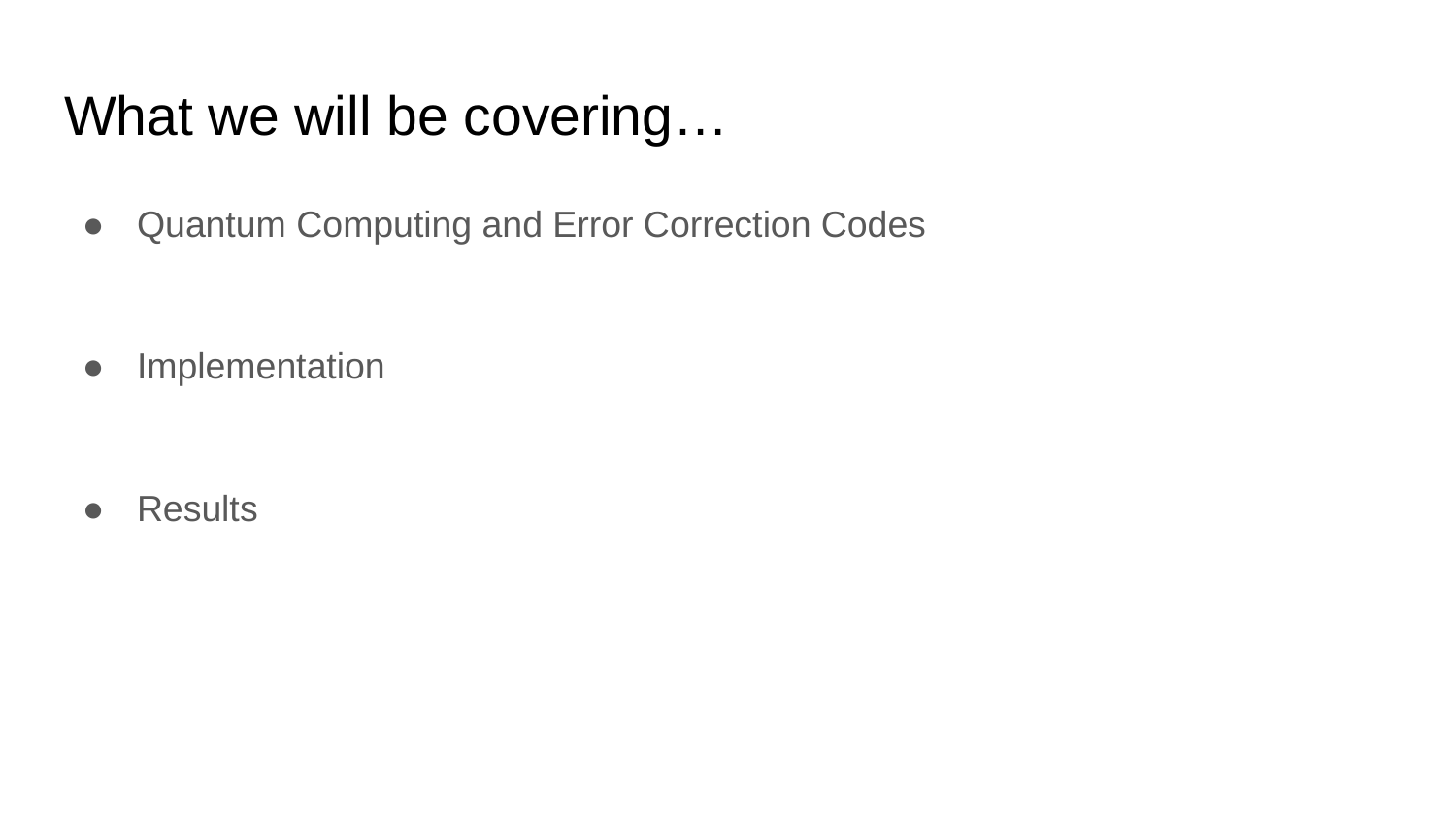

# What we will be covering…
Quantum Computing and Error Correction Codes

Implementation

Results